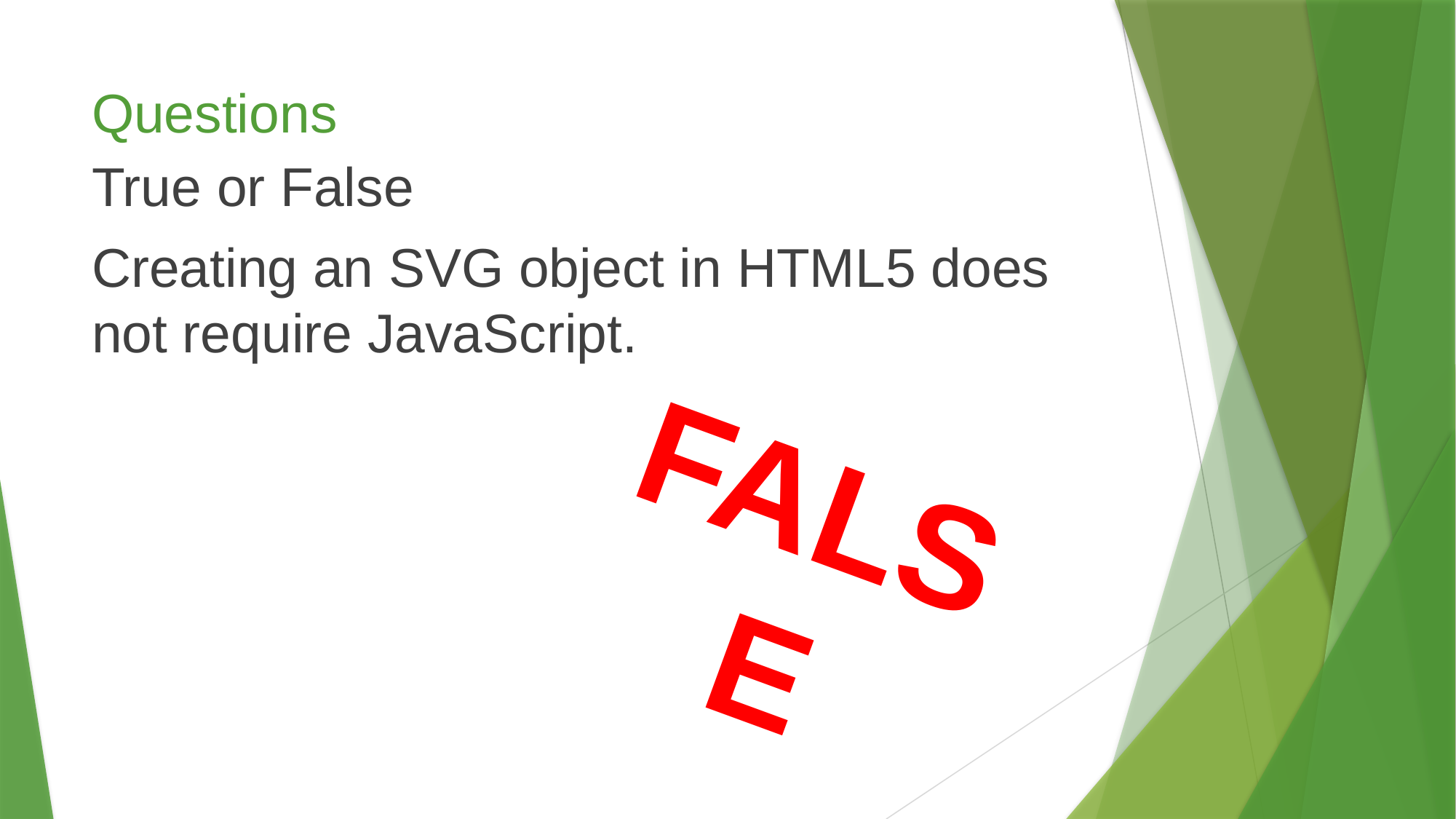

# Questions
True or False
Creating an SVG object in HTML5 does not require JavaScript.
FALSE